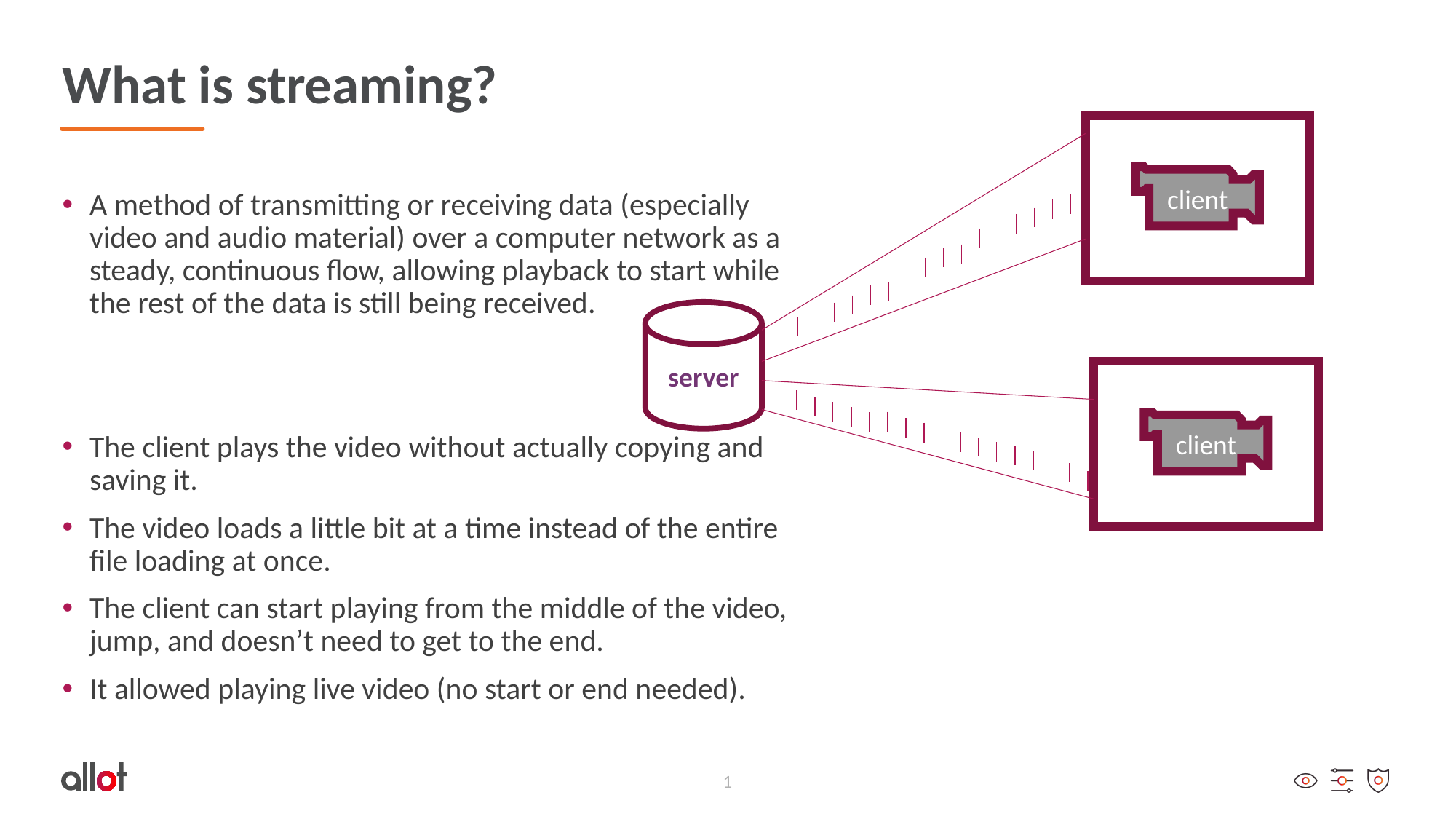

# What is streaming?
client
A method of transmitting or receiving data (especially video and audio material) over a computer network as a steady, continuous flow, allowing playback to start while the rest of the data is still being received.

The client plays the video without actually copying and saving it.
The video loads a little bit at a time instead of the entire file loading at once.
The client can start playing from the middle of the video, jump, and doesn’t need to get to the end.
It allowed playing live video (no start or end needed).
server
client
1